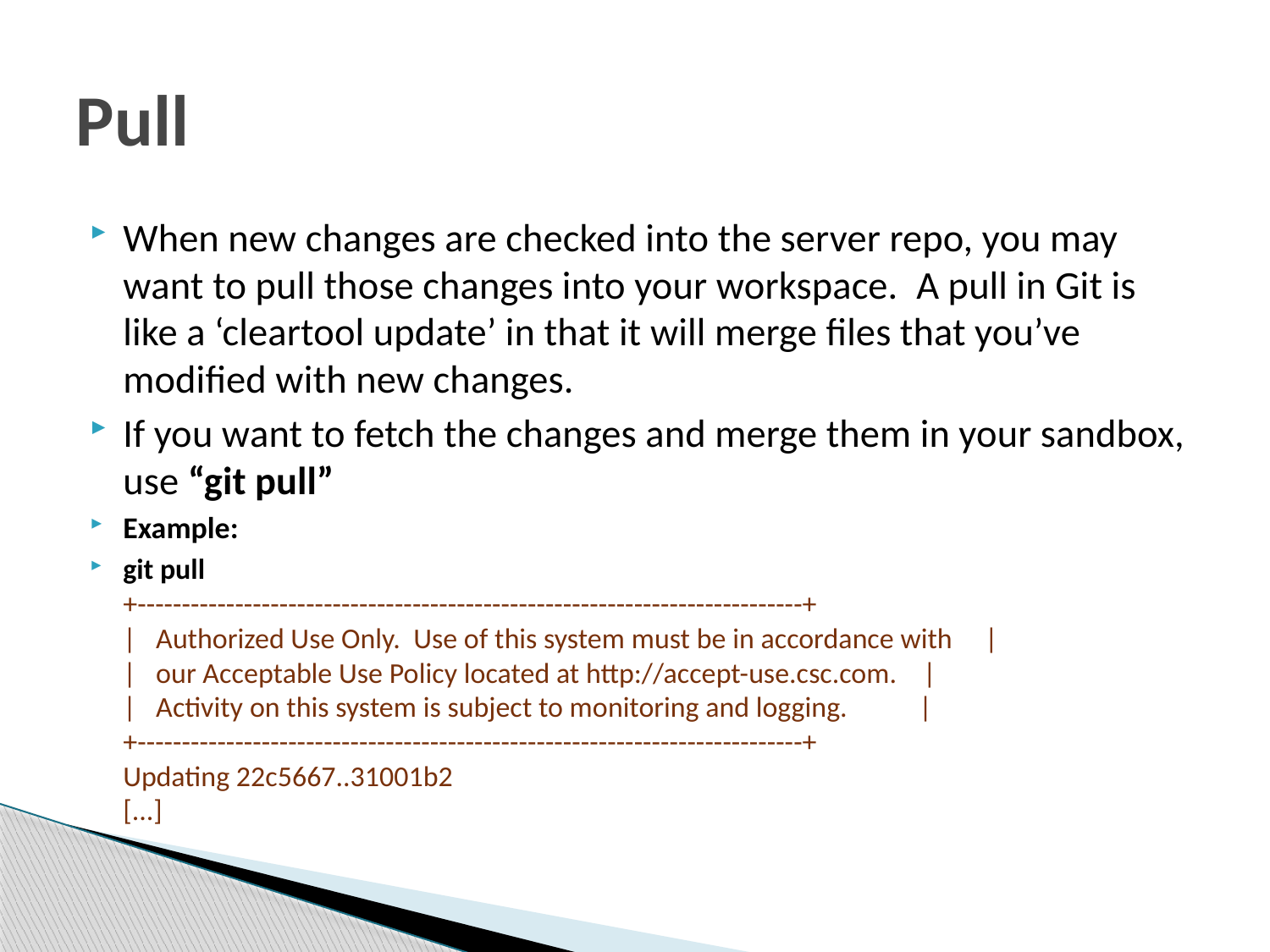

# Pull
When new changes are checked into the server repo, you may want to pull those changes into your workspace.  A pull in Git is like a ‘cleartool update’ in that it will merge files that you’ve modified with new changes.
If you want to fetch the changes and merge them in your sandbox, use “git pull”
Example:
git pull
+---------------------------------------------------------------------------+
|   Authorized Use Only.  Use of this system must be in accordance with     |
|   our Acceptable Use Policy located at http://accept-use.csc.com.    |
|   Activity on this system is subject to monitoring and logging.           |
+---------------------------------------------------------------------------+
Updating 22c5667..31001b2
[...]